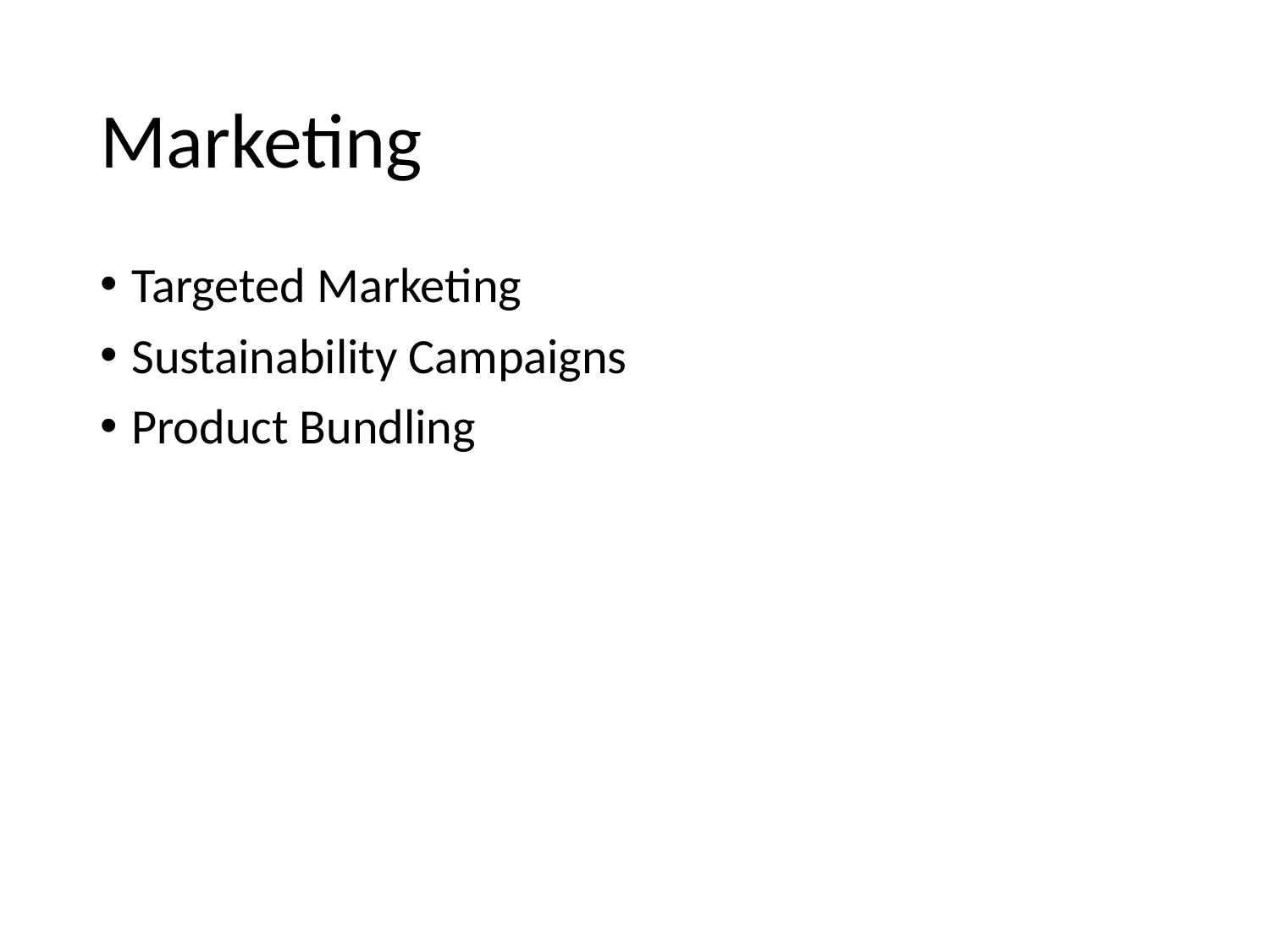

# Marketing
Targeted Marketing
Sustainability Campaigns
Product Bundling